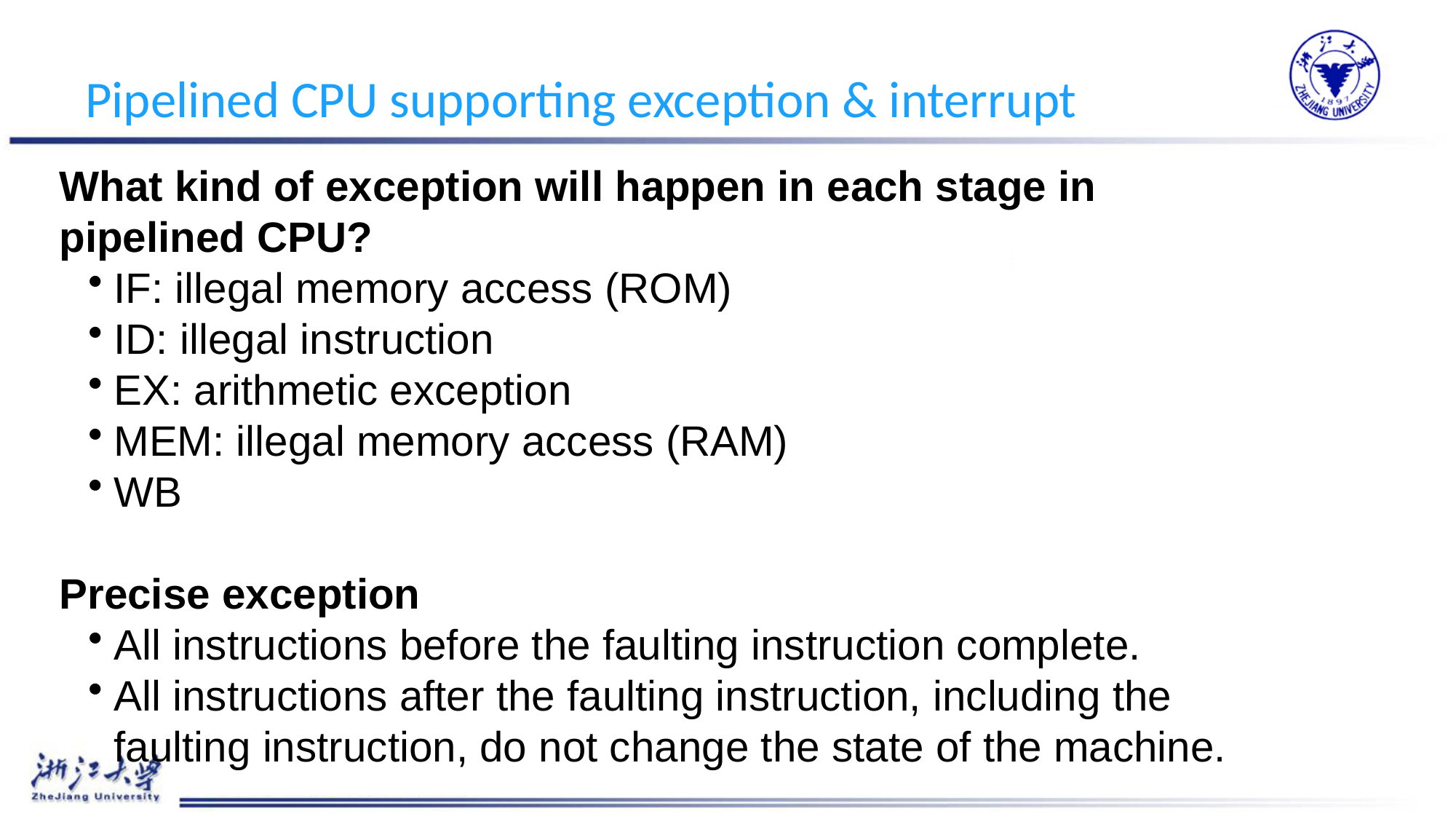

# Pipelined CPU supporting exception & interrupt
What kind of exception will happen in each stage in pipelined CPU?
IF: illegal memory access (ROM)
ID: illegal instruction
EX: arithmetic exception
MEM: illegal memory access (RAM)
WB

Precise exception
All instructions before the faulting instruction complete.
All instructions after the faulting instruction, including the faulting instruction, do not change the state of the machine.